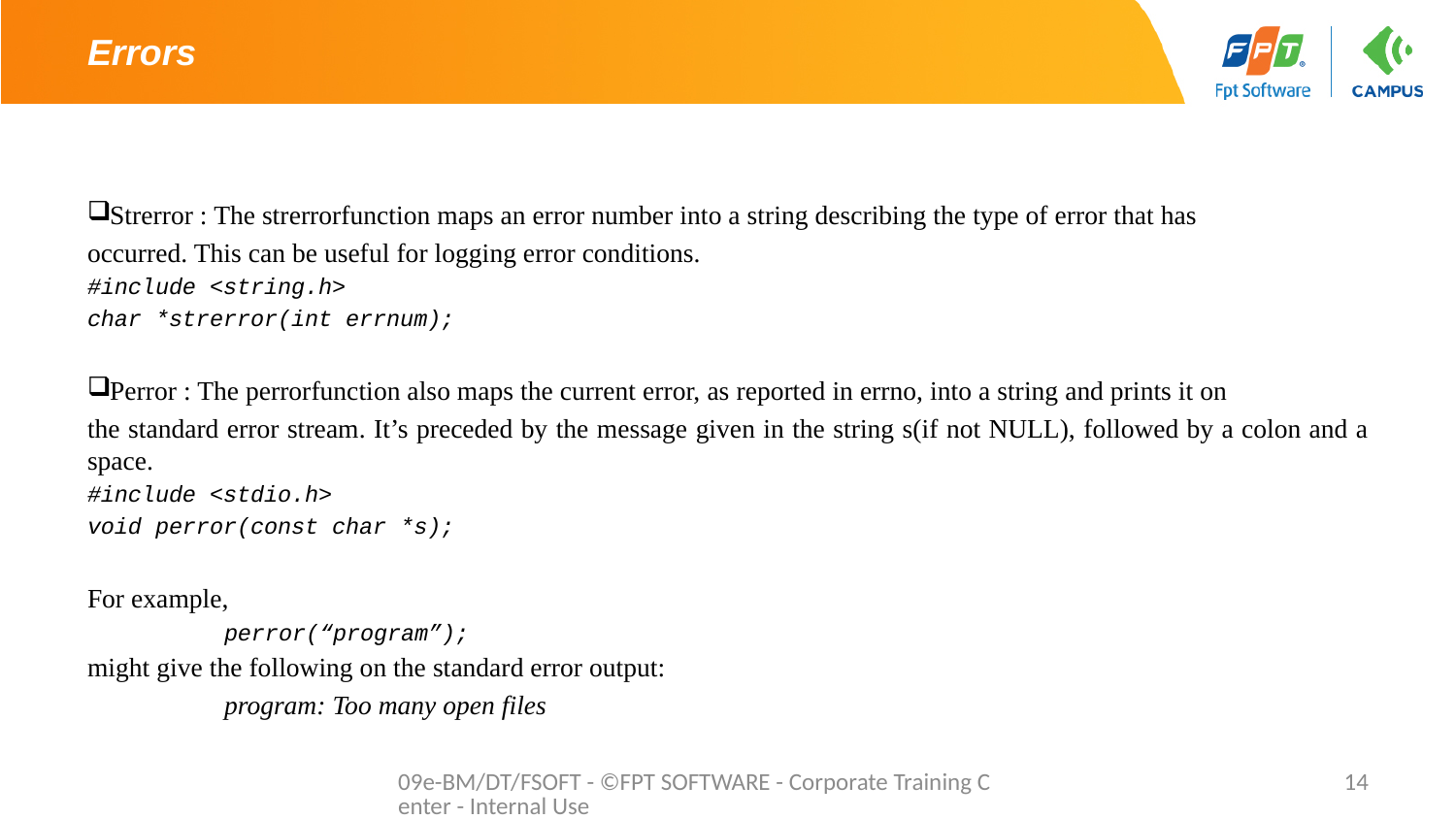

# Errors
Strerror : The strerrorfunction maps an error number into a string describing the type of error that has
occurred. This can be useful for logging error conditions.
#include <string.h>
char *strerror(int errnum);

Perror : The perrorfunction also maps the current error, as reported in errno, into a string and prints it on
the standard error stream. It’s preceded by the message given in the string s(if not NULL), followed by a colon and a space.
#include <stdio.h>
void perror(const char *s);

For example,
	perror(“program”);
might give the following on the standard error output:
	program: Too many open files
09e-BM/DT/FSOFT - ©FPT SOFTWARE - Corporate Training Center - Internal Use
14